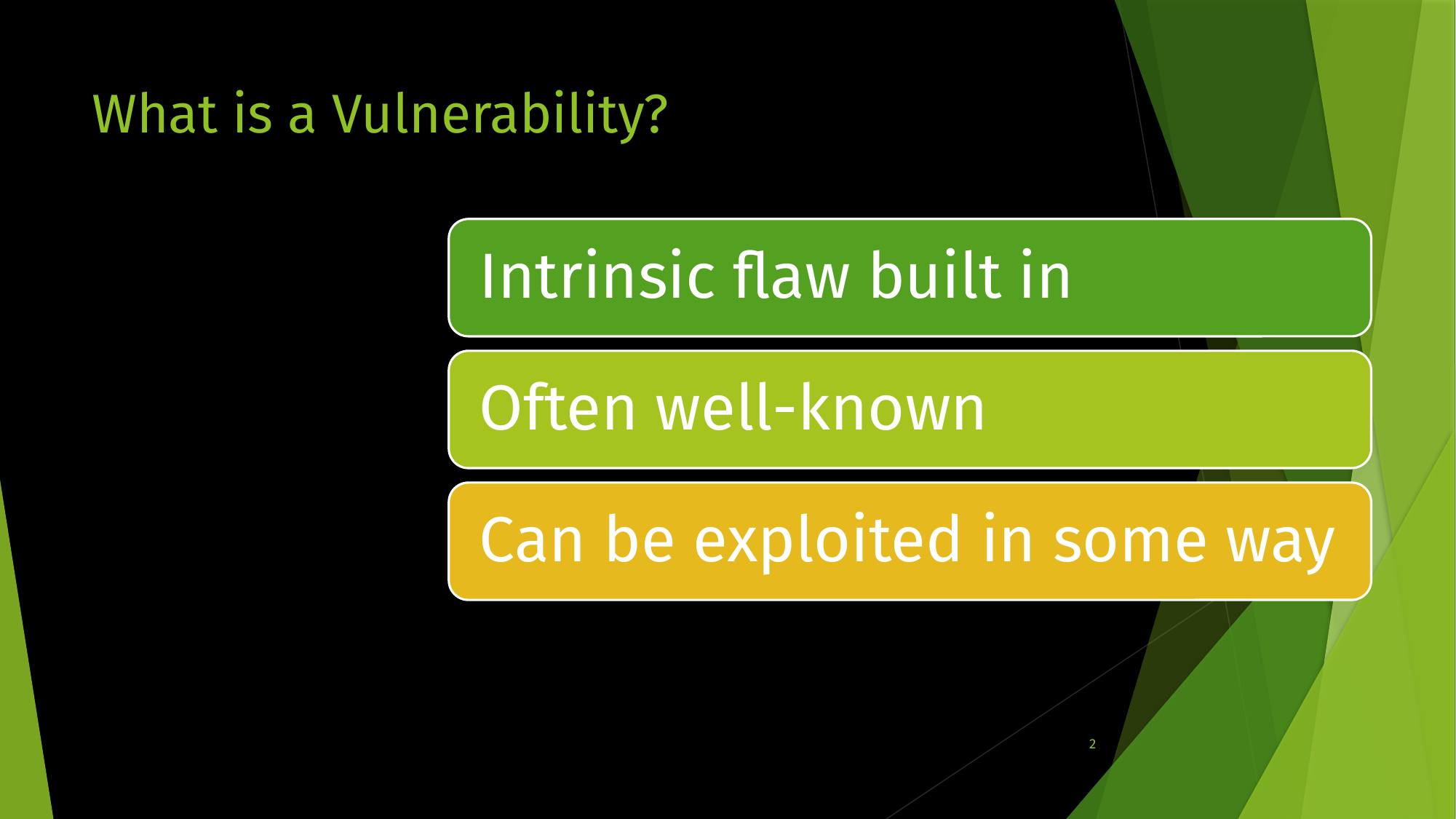

# What is a Vulnerability?
Intrinsic flaw built in
Often well-known
Can be exploited in some way
2